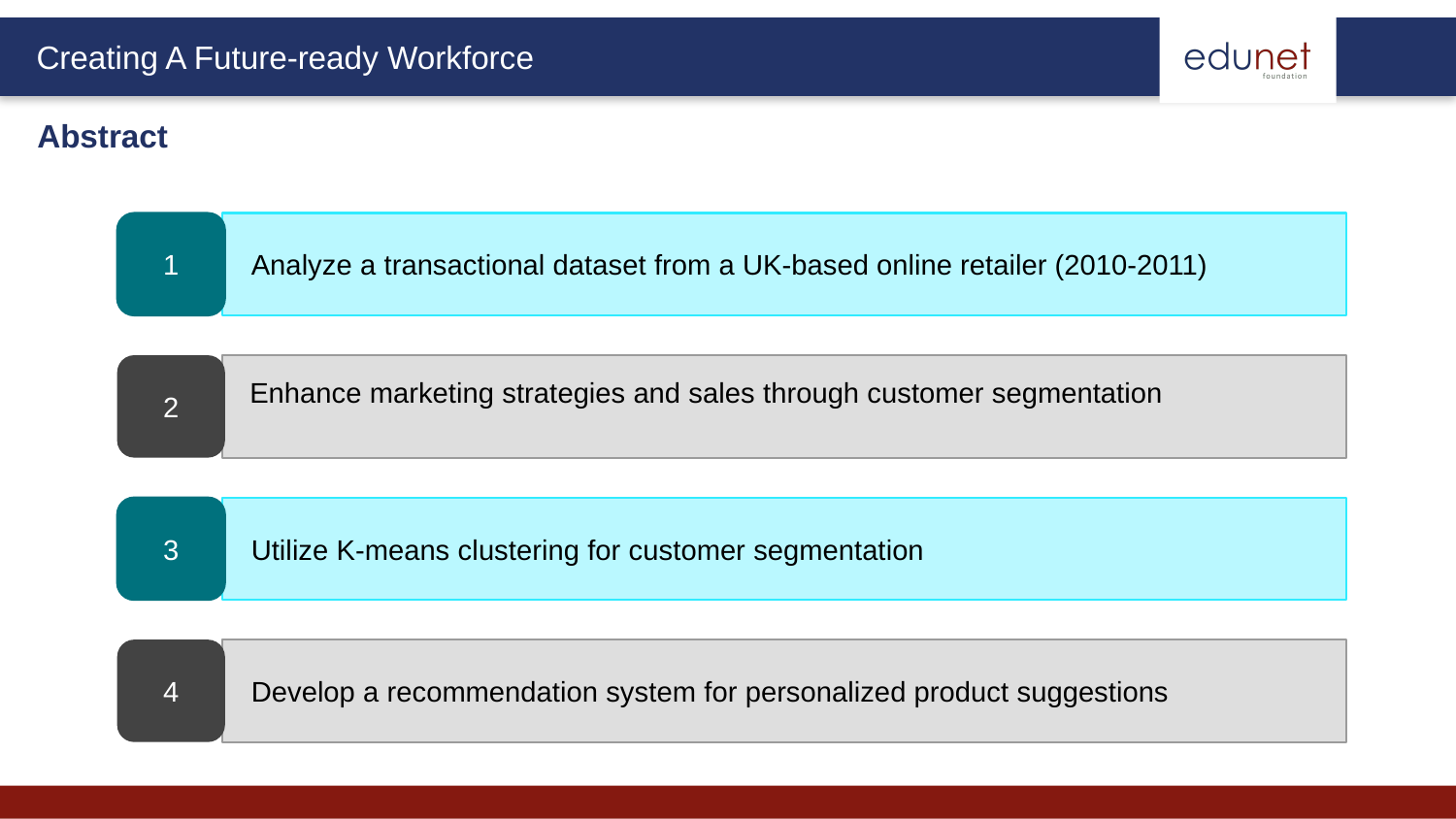

Abstract
1
Analyze a transactional dataset from a UK-based online retailer (2010-2011)
2

3
Utilize K-means clustering for customer segmentation
4
Develop a recommendation system for personalized product suggestions
Enhance marketing strategies and sales through customer segmentation